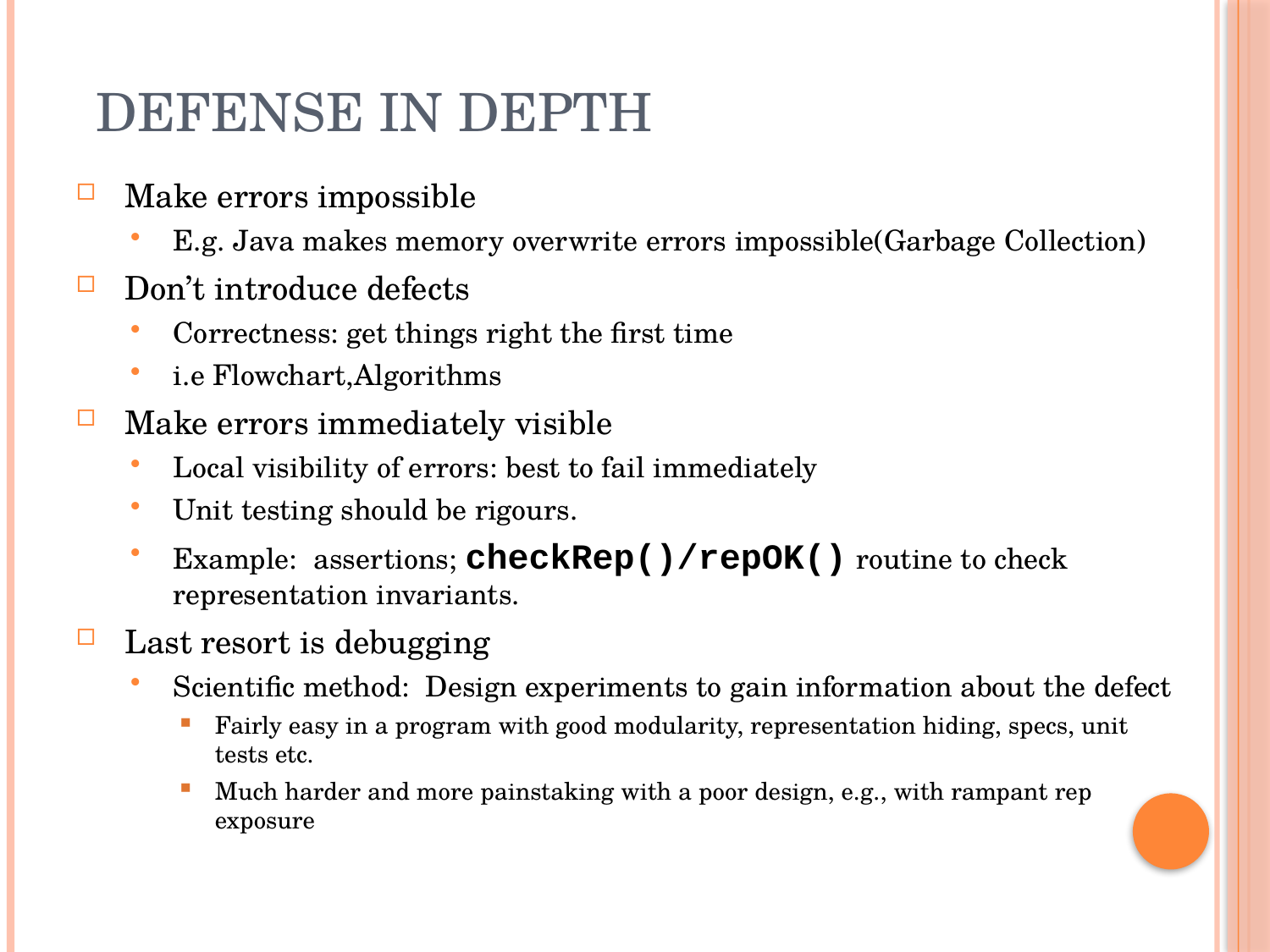

# Defense in depth
Make errors impossible
E.g. Java makes memory overwrite errors impossible(Garbage Collection)
Don’t introduce defects
Correctness: get things right the first time
i.e Flowchart,Algorithms
Make errors immediately visible
Local visibility of errors: best to fail immediately
Unit testing should be rigours.
Example:  assertions; checkRep()/repOK() routine to check representation invariants.
Last resort is debugging
Scientific method:  Design experiments to gain information about the defect
Fairly easy in a program with good modularity, representation hiding, specs, unit tests etc.
Much harder and more painstaking with a poor design, e.g., with rampant rep exposure